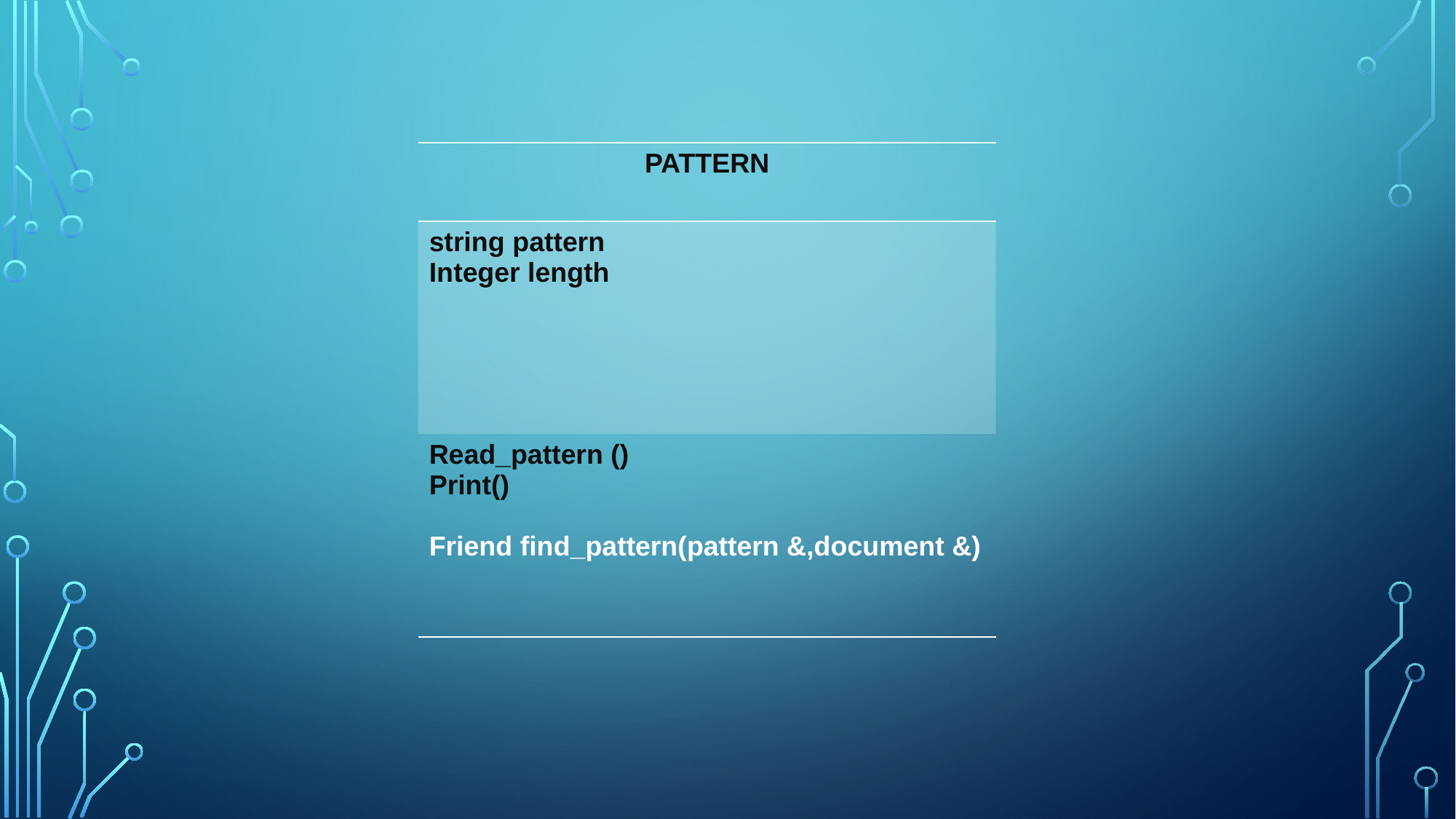

| PATTERN |
| --- |
| string pattern Integer length |
| Read\_pattern () Print() Friend find\_pattern(pattern &,document &) |